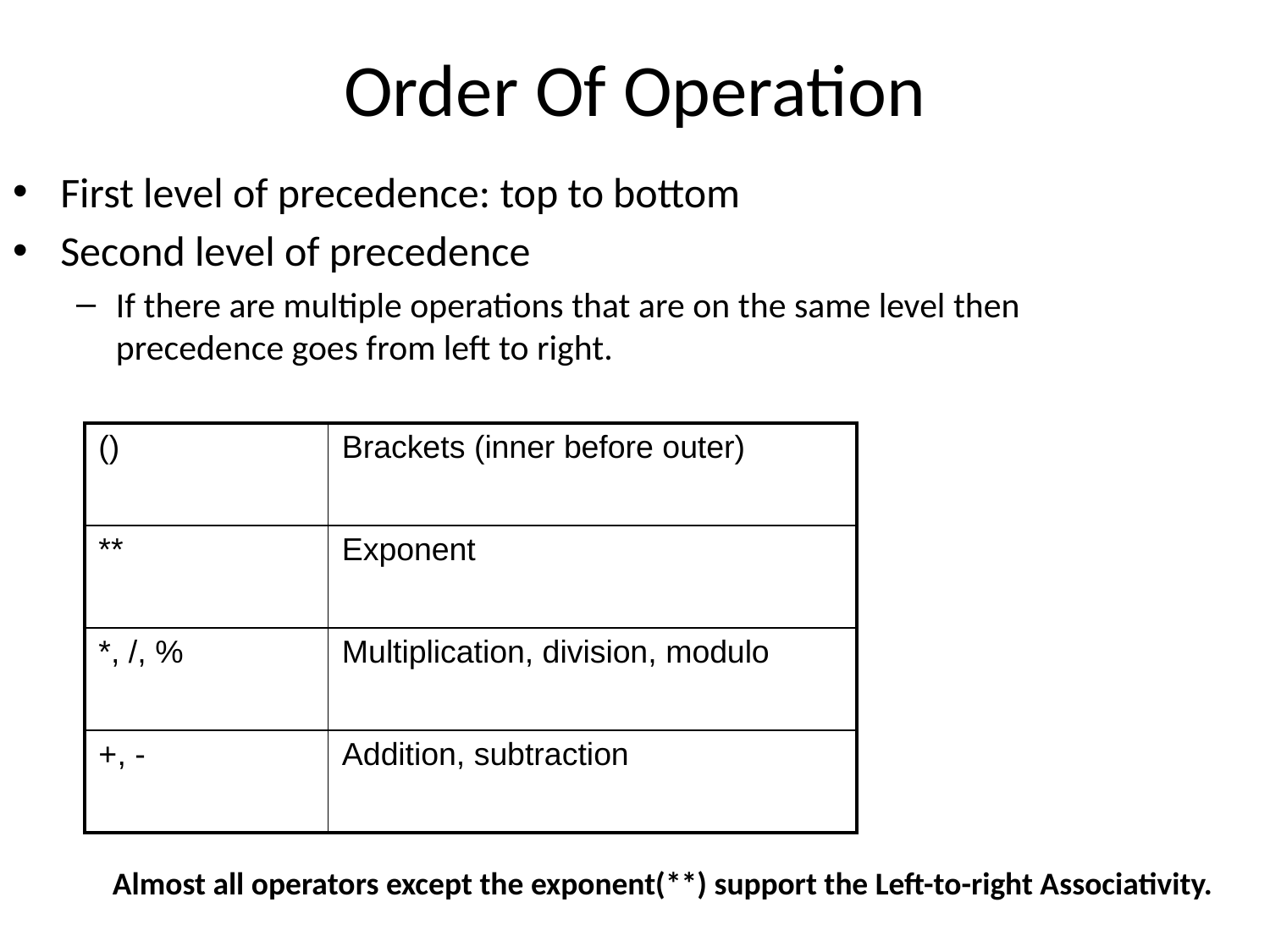

# Order Of Operation
First level of precedence: top to bottom
Second level of precedence
If there are multiple operations that are on the same level then precedence goes from left to right.

| () | Brackets (inner before outer) |
| --- | --- |
| \*\* | Exponent |
| \*, /, % | Multiplication, division, modulo |
| +, - | Addition, subtraction |
Almost all operators except the exponent(**) support the Left-to-right Associativity.